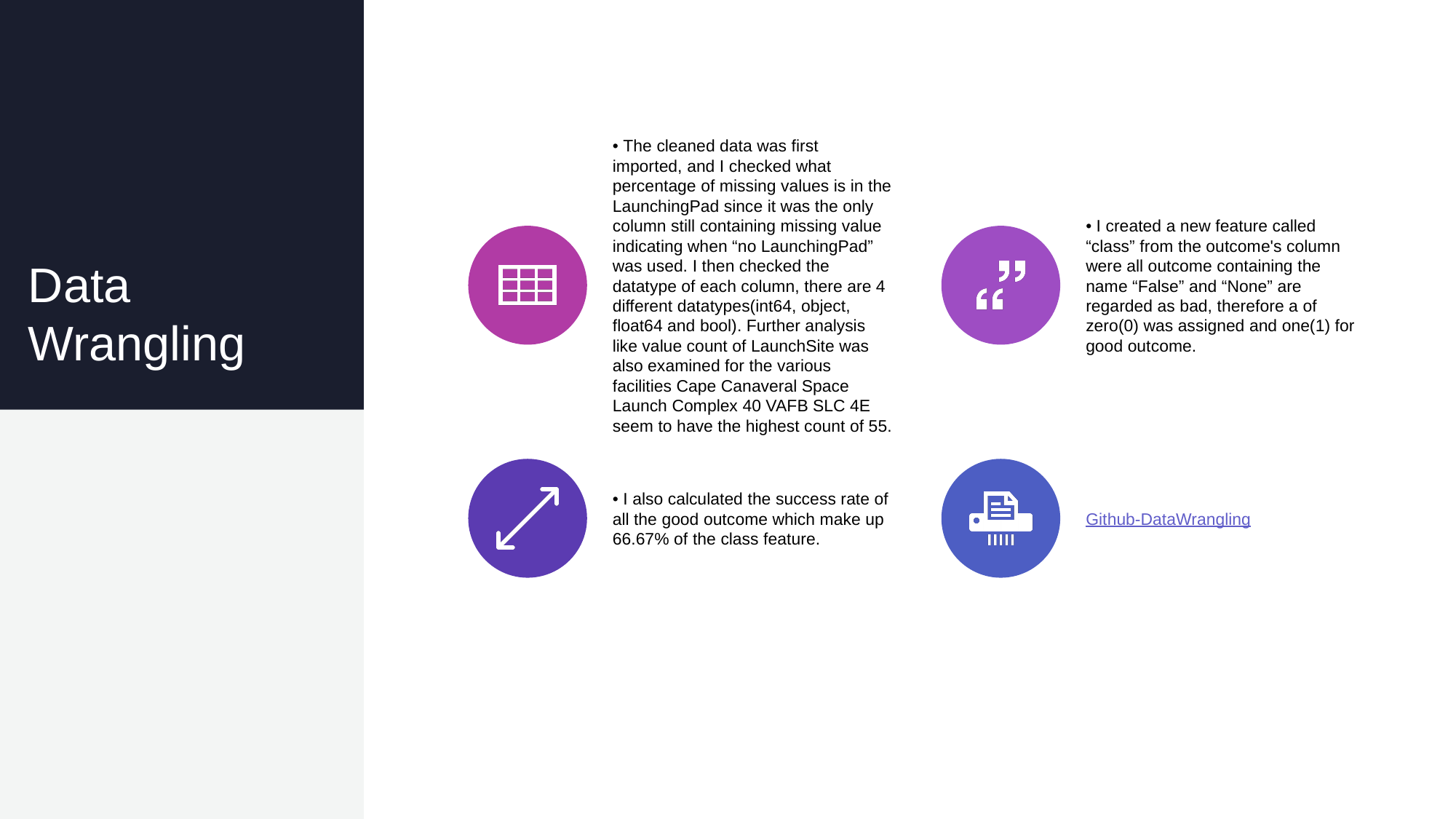

# Data Wrangling
• The cleaned data was first imported, and I checked what percentage of missing values is in the LaunchingPad since it was the only column still containing missing value indicating when “no LaunchingPad” was used. I then checked the datatype of each column, there are 4 different datatypes(int64, object, float64 and bool). Further analysis like value count of LaunchSite was also examined for the various facilities Cape Canaveral Space Launch Complex 40 VAFB SLC 4E seem to have the highest count of 55.
• I created a new feature called “class” from the outcome's column were all outcome containing the name “False” and “None” are regarded as bad, therefore a of zero(0) was assigned and one(1) for good outcome.
• I also calculated the success rate of all the good outcome which make up 66.67% of the class feature.
Github-DataWrangling